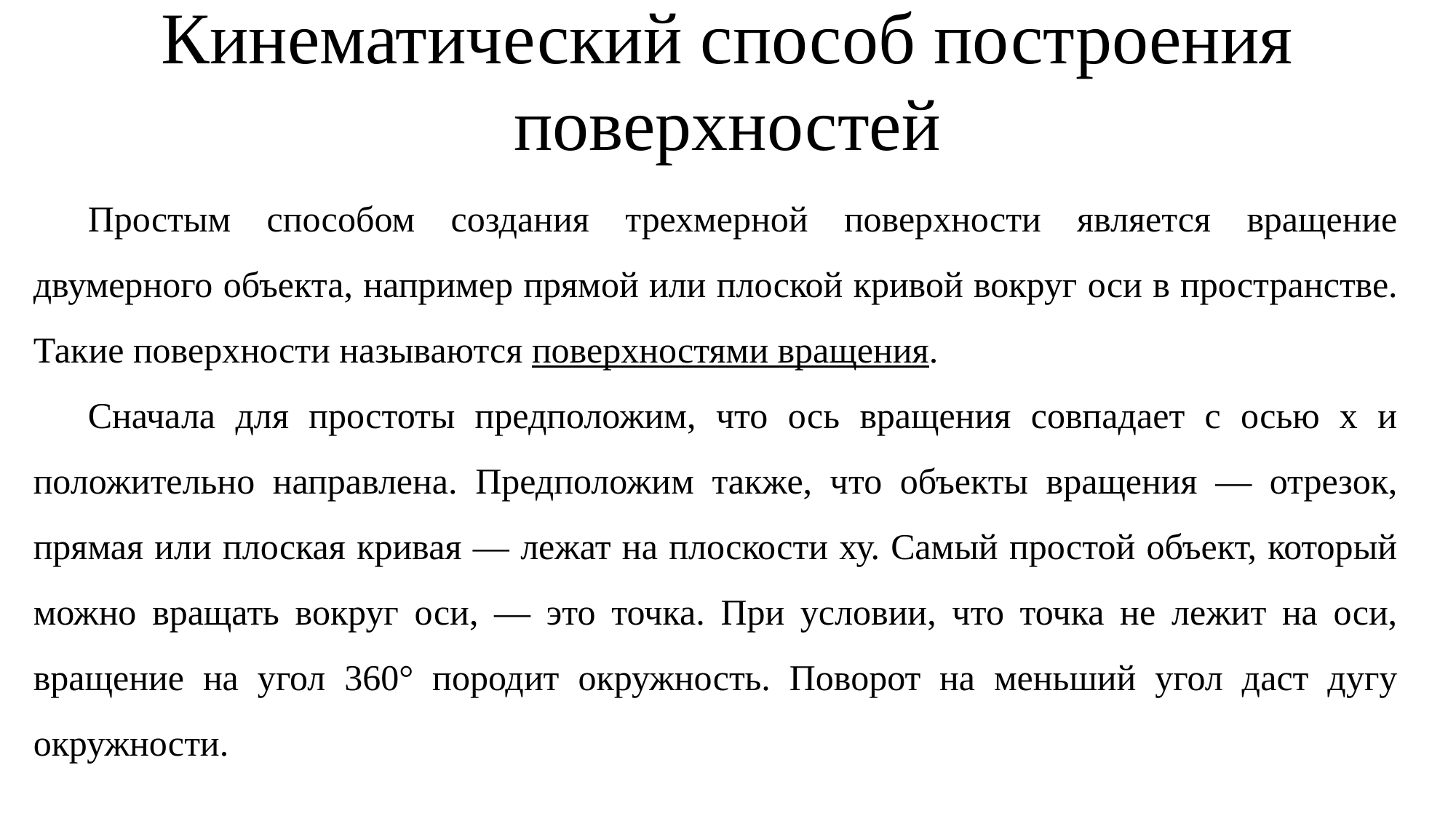

Кинематический способ построения поверхностей
Простым способом создания трехмерной поверхности является вращение двумерного объекта, например прямой или плоской кривой вокруг оси в пространстве. Такие поверхности называются поверхностями вращения.
Сначала для простоты предположим, что ось вращения совпадает с осью х и положительно направлена. Предположим также, что объекты вращения — отрезок, прямая или плоская кривая — лежат на плоскости ху. Самый простой объект, который можно вращать вокруг оси, — это точка. При условии, что точка не лежит на оси, вращение на угол 360° породит окружность. Поворот на меньший угол даст дугу окружности.